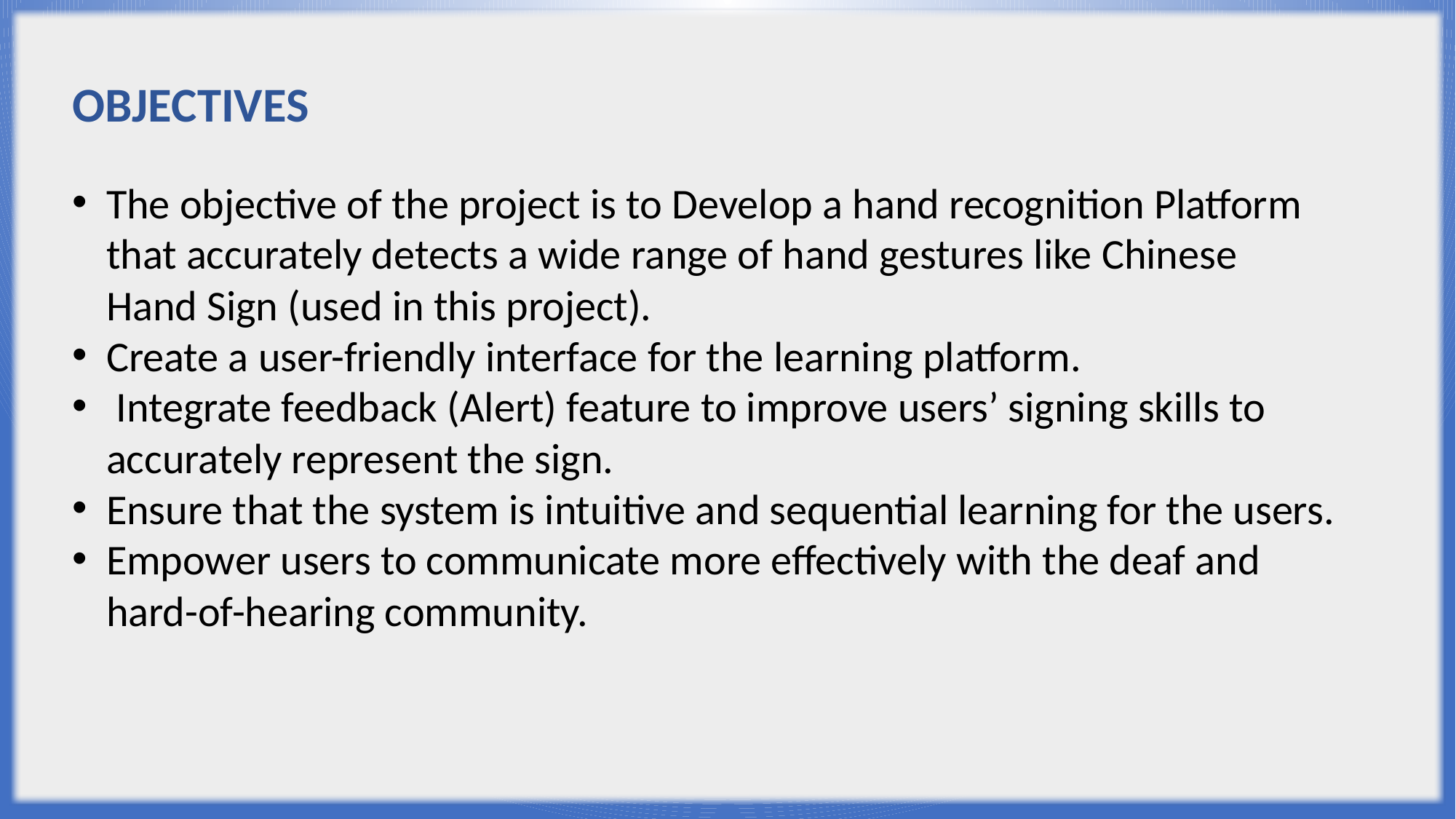

OBJECTIVES
The objective of the project is to Develop a hand recognition Platform  that accurately detects a wide range of hand gestures like Chinese  Hand Sign (used in this project).
Create a user-friendly interface for the learning platform.
 Integrate feedback (Alert) feature to improve users’ signing skills to accurately represent the sign.
Ensure that the system is intuitive and sequential learning for the users.
Empower users to communicate more effectively with the deaf and hard-of-hearing community.